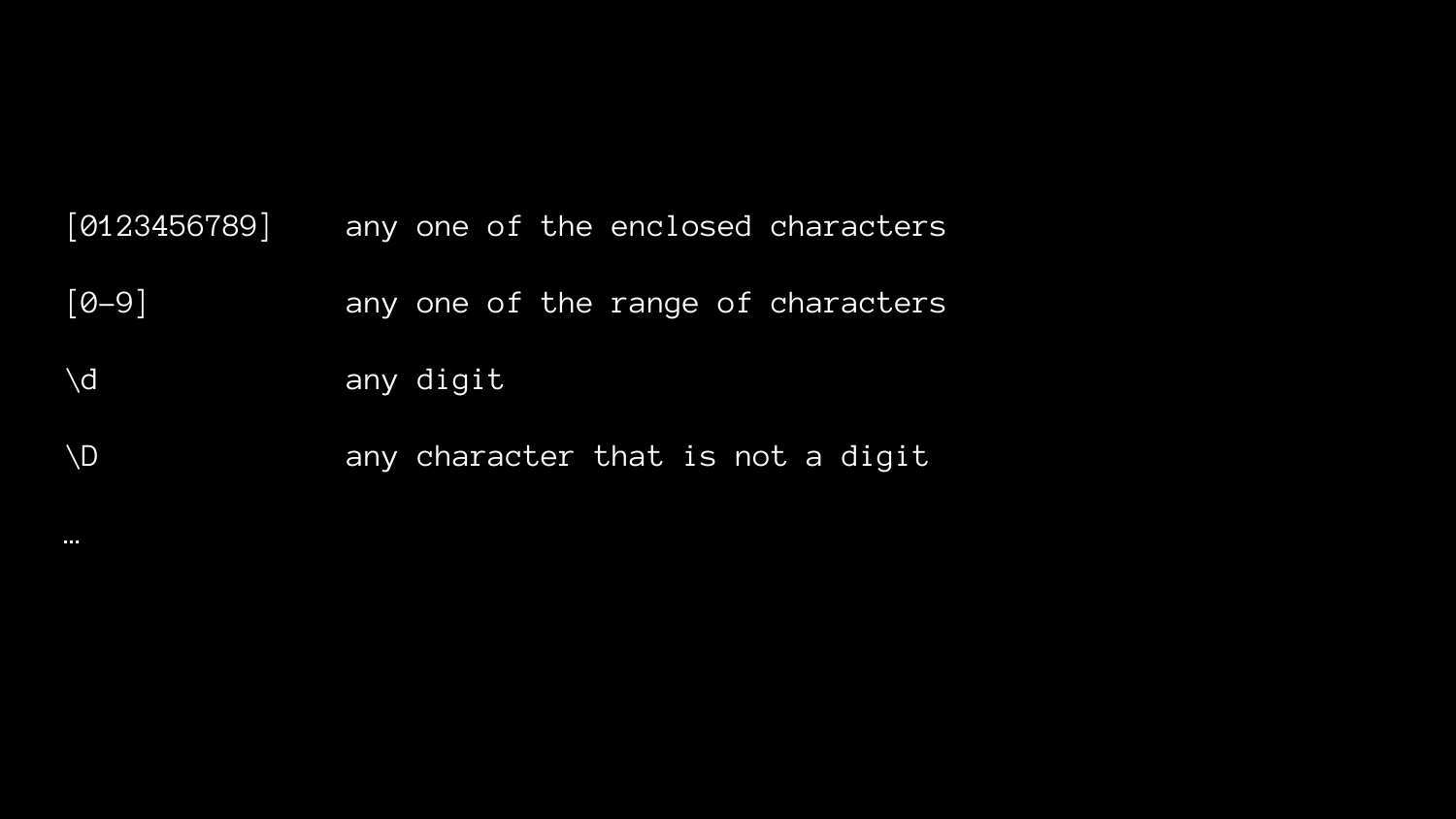

[0123456789]    any one of the enclosed characters
[0-9]           any one of the range of characters
\d              any digit
\D              any character that is not a digit
…